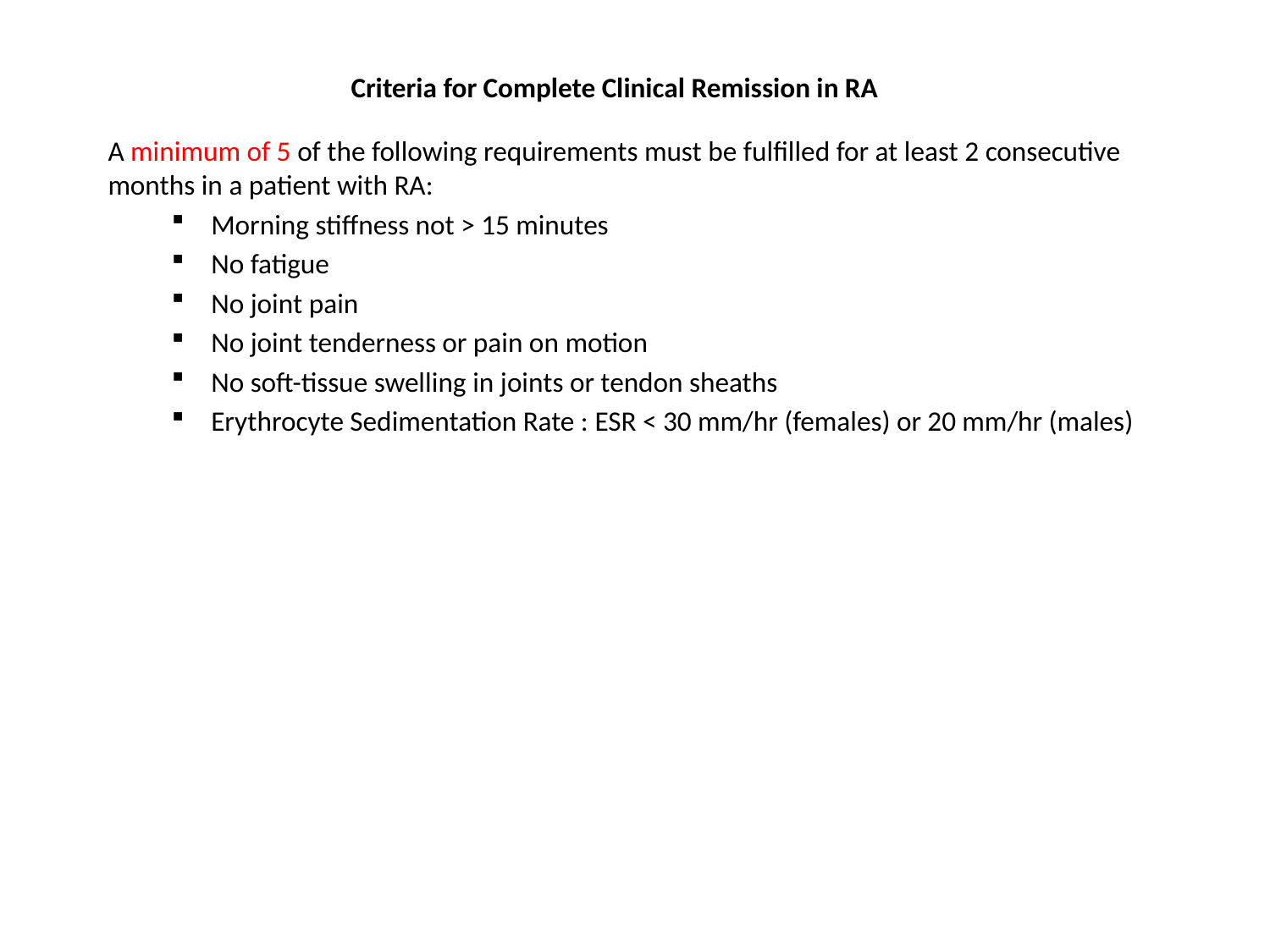

Criteria for Complete Clinical Remission in RA
A minimum of 5 of the following requirements must be fulfilled for at least 2 consecutive months in a patient with RA:
Morning stiffness not > 15 minutes
No fatigue
No joint pain
No joint tenderness or pain on motion
No soft-tissue swelling in joints or tendon sheaths
Erythrocyte Sedimentation Rate : ESR < 30 mm/hr (females) or 20 mm/hr (males)